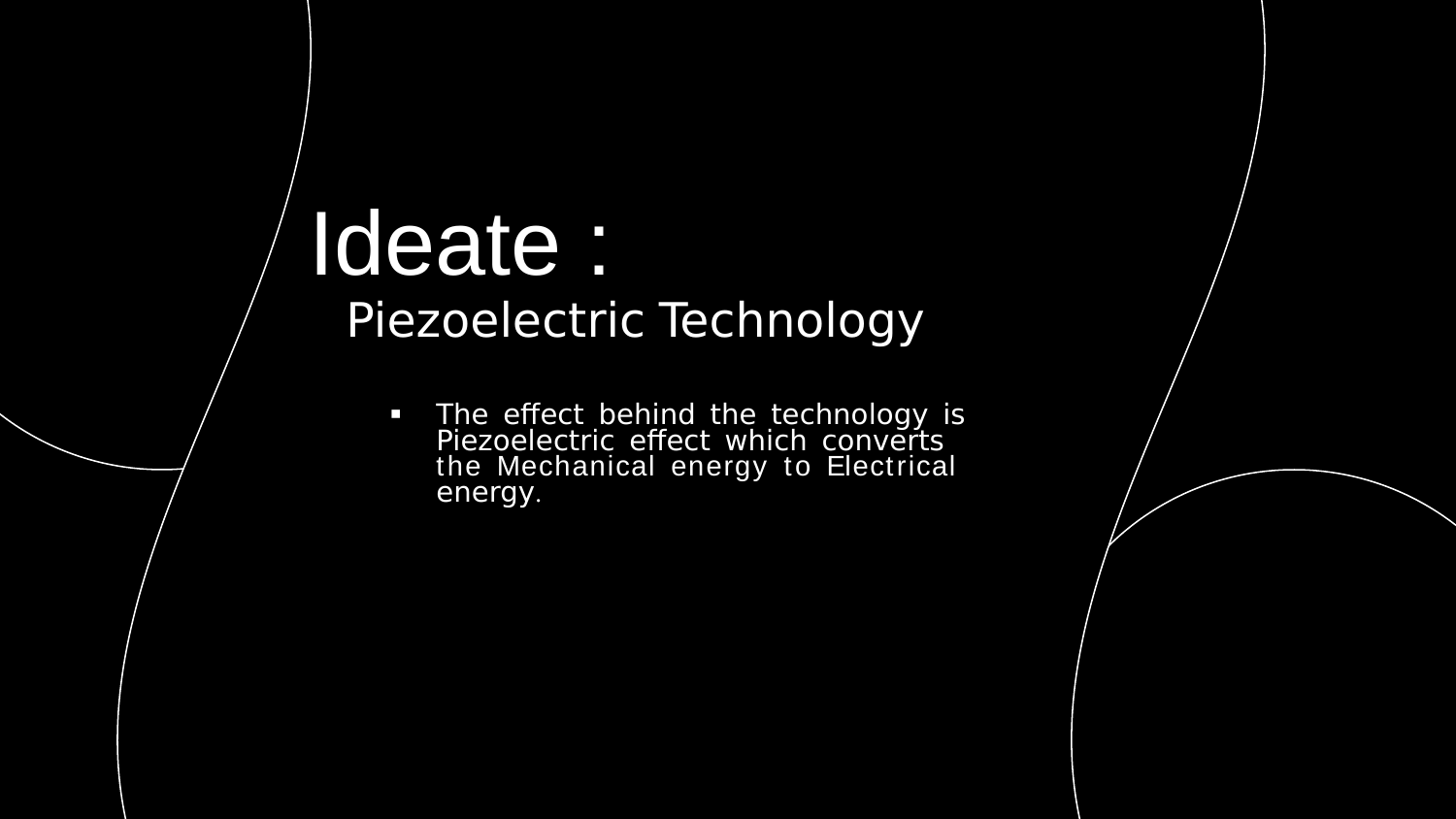

# Ideate :
Piezoelectric Technology

The effect behind the technology is Piezoelectric effect which converts the Mechanical energy to Electrical energy.